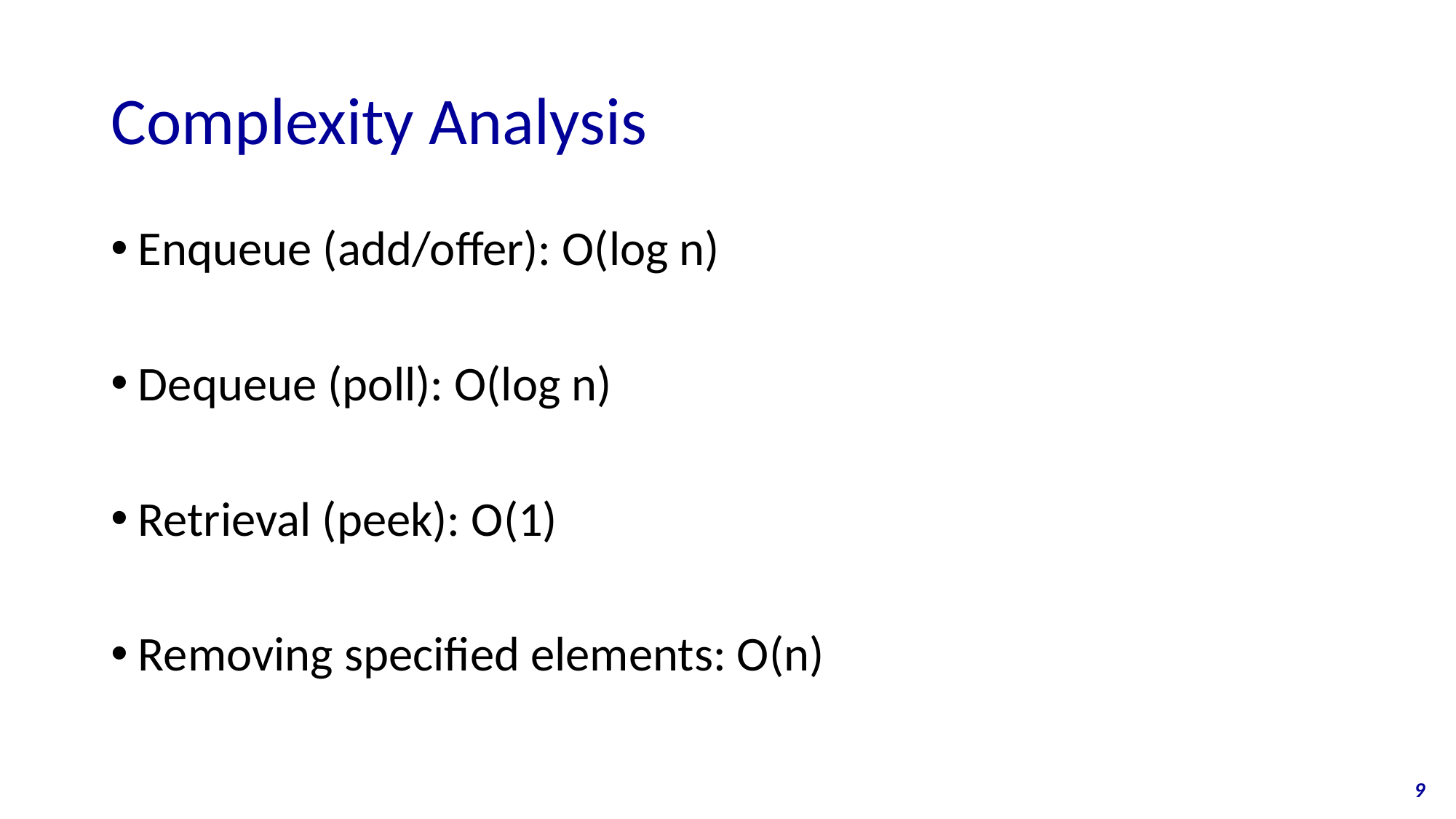

# Complexity Analysis
Enqueue (add/offer): O(log n)

Dequeue (poll): O(log n)

Retrieval (peek): O(1)

Removing specified elements: O(n)
9